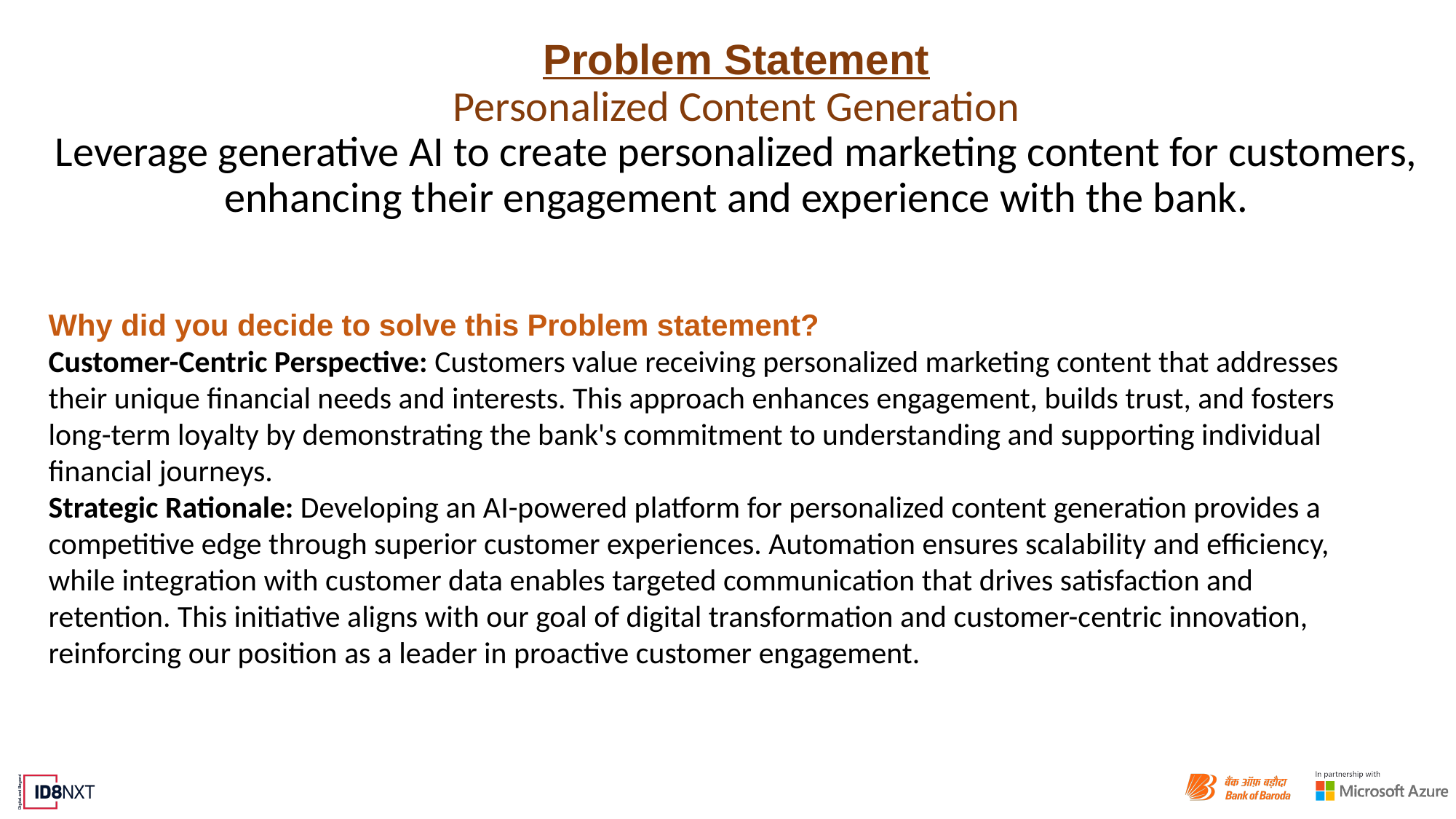

# Problem Statement Personalized Content Generation Leverage generative AI to create personalized marketing content for customers, enhancing their engagement and experience with the bank.
Why did you decide to solve this Problem statement?
Customer-Centric Perspective: Customers value receiving personalized marketing content that addresses their unique financial needs and interests. This approach enhances engagement, builds trust, and fosters long-term loyalty by demonstrating the bank's commitment to understanding and supporting individual financial journeys.
Strategic Rationale: Developing an AI-powered platform for personalized content generation provides a competitive edge through superior customer experiences. Automation ensures scalability and efficiency, while integration with customer data enables targeted communication that drives satisfaction and retention. This initiative aligns with our goal of digital transformation and customer-centric innovation, reinforcing our position as a leader in proactive customer engagement.